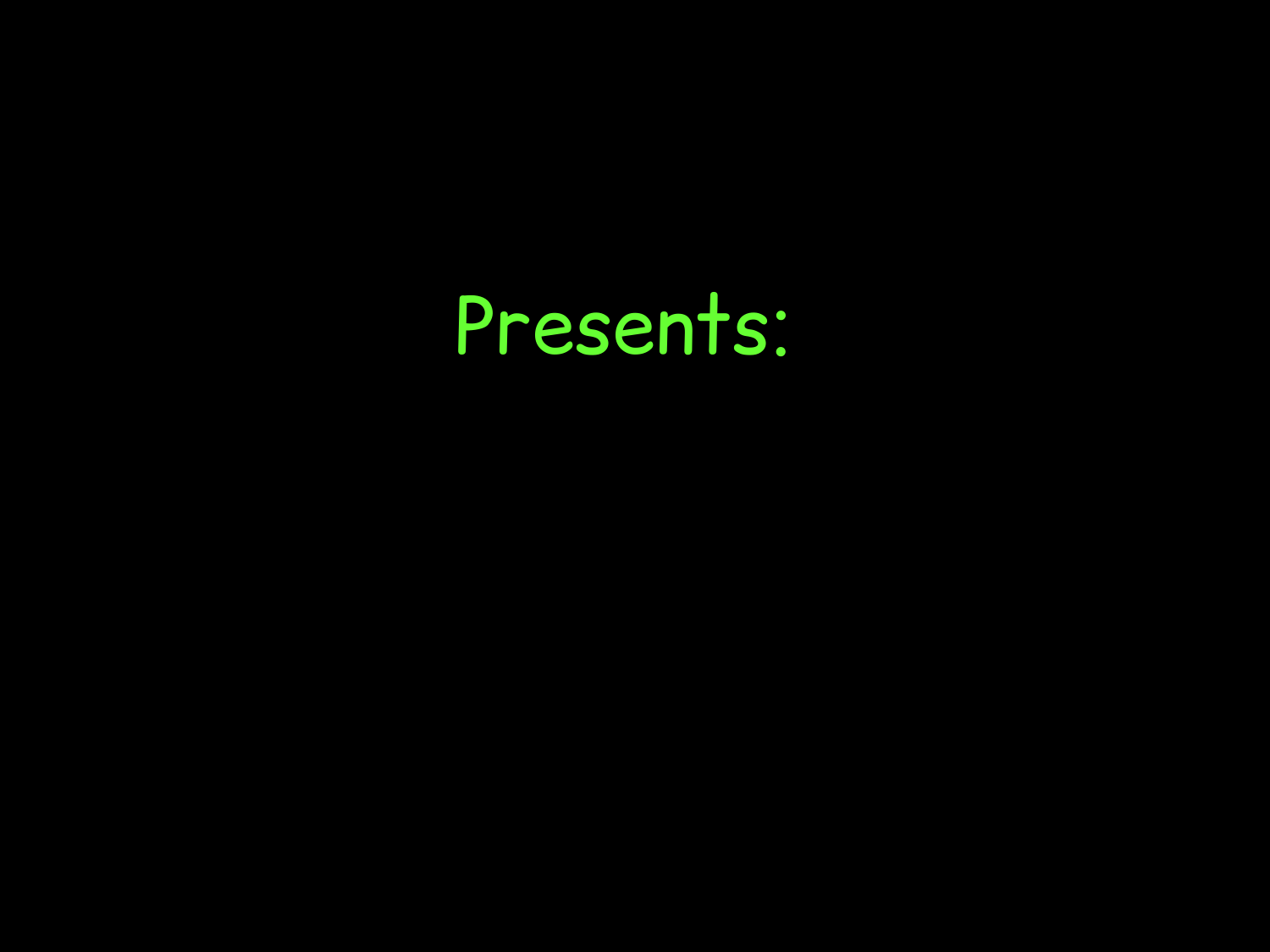

Doctor Lin Berto
# Presents:
Alison Angel 03 House Wife